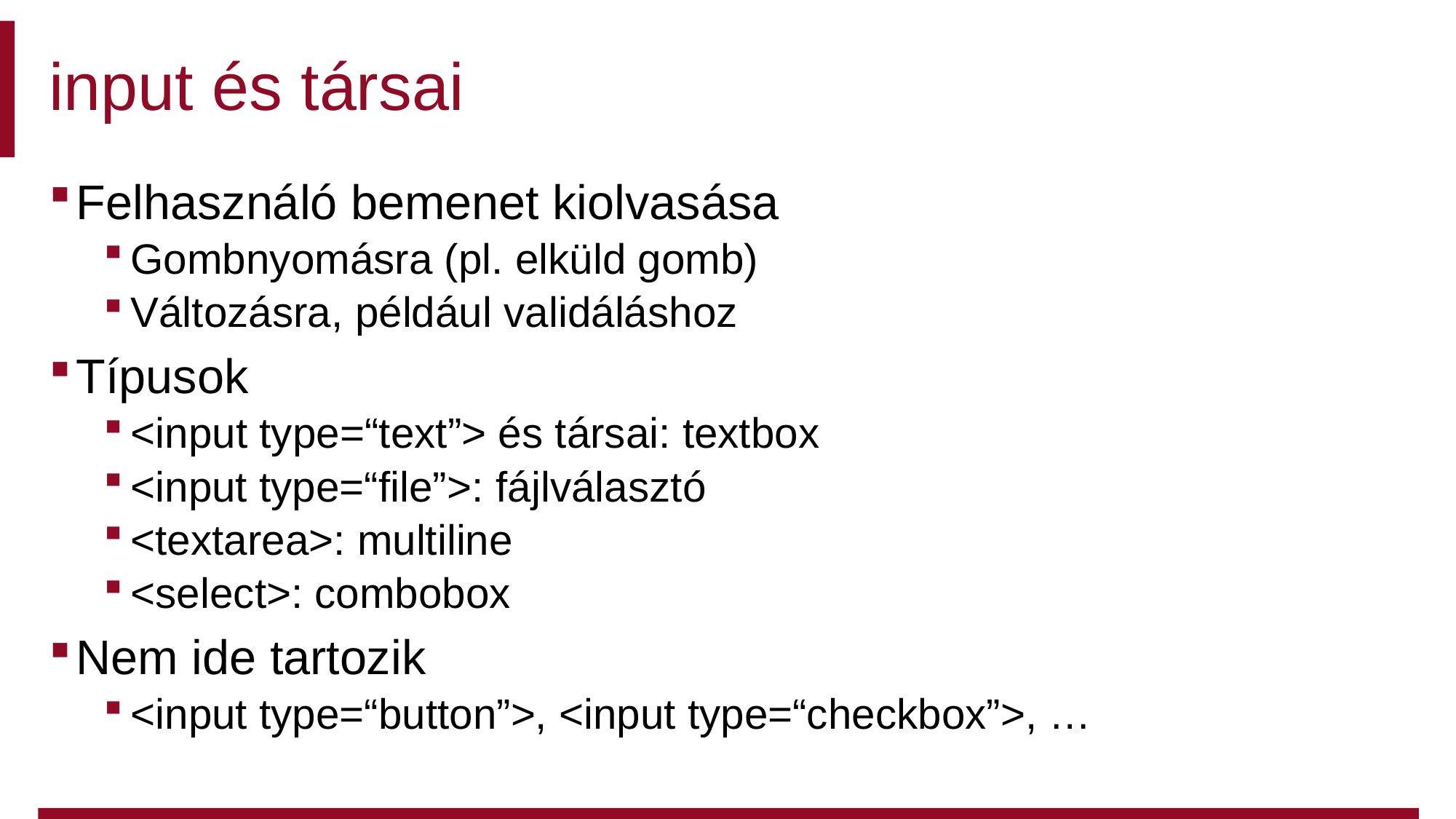

# input és társai
Felhasználó bemenet kiolvasása
Gombnyomásra (pl. elküld gomb)
Változásra, például validáláshoz
Típusok
<input type=“text”> és társai: textbox
<input type=“file”>: fájlválasztó
<textarea>: multiline
<select>: combobox
Nem ide tartozik
<input type=“button”>, <input type=“checkbox”>, …